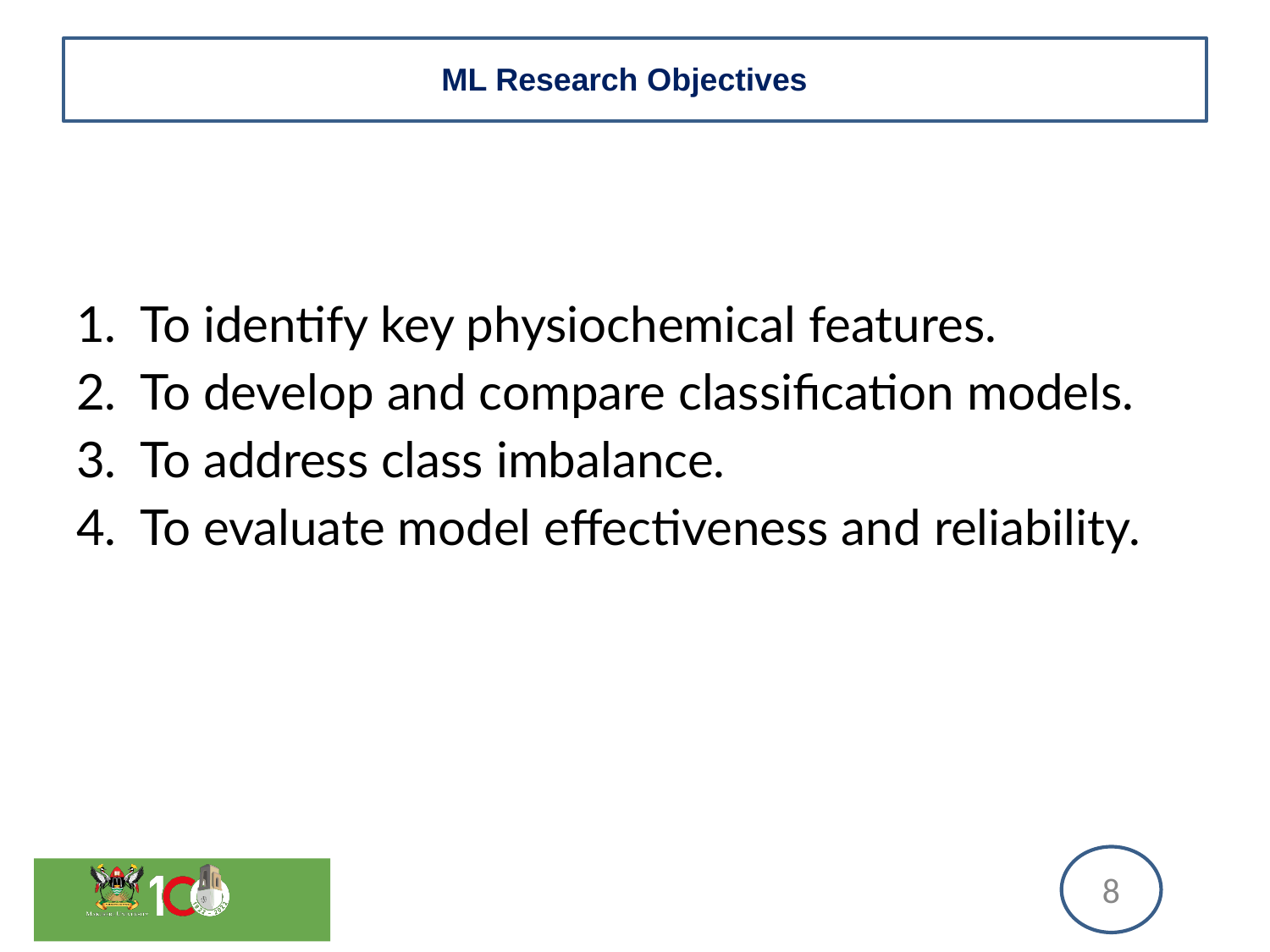

# ML Research Objectives
To identify key physiochemical features.
To develop and compare classification models.
To address class imbalance.
To evaluate model effectiveness and reliability.